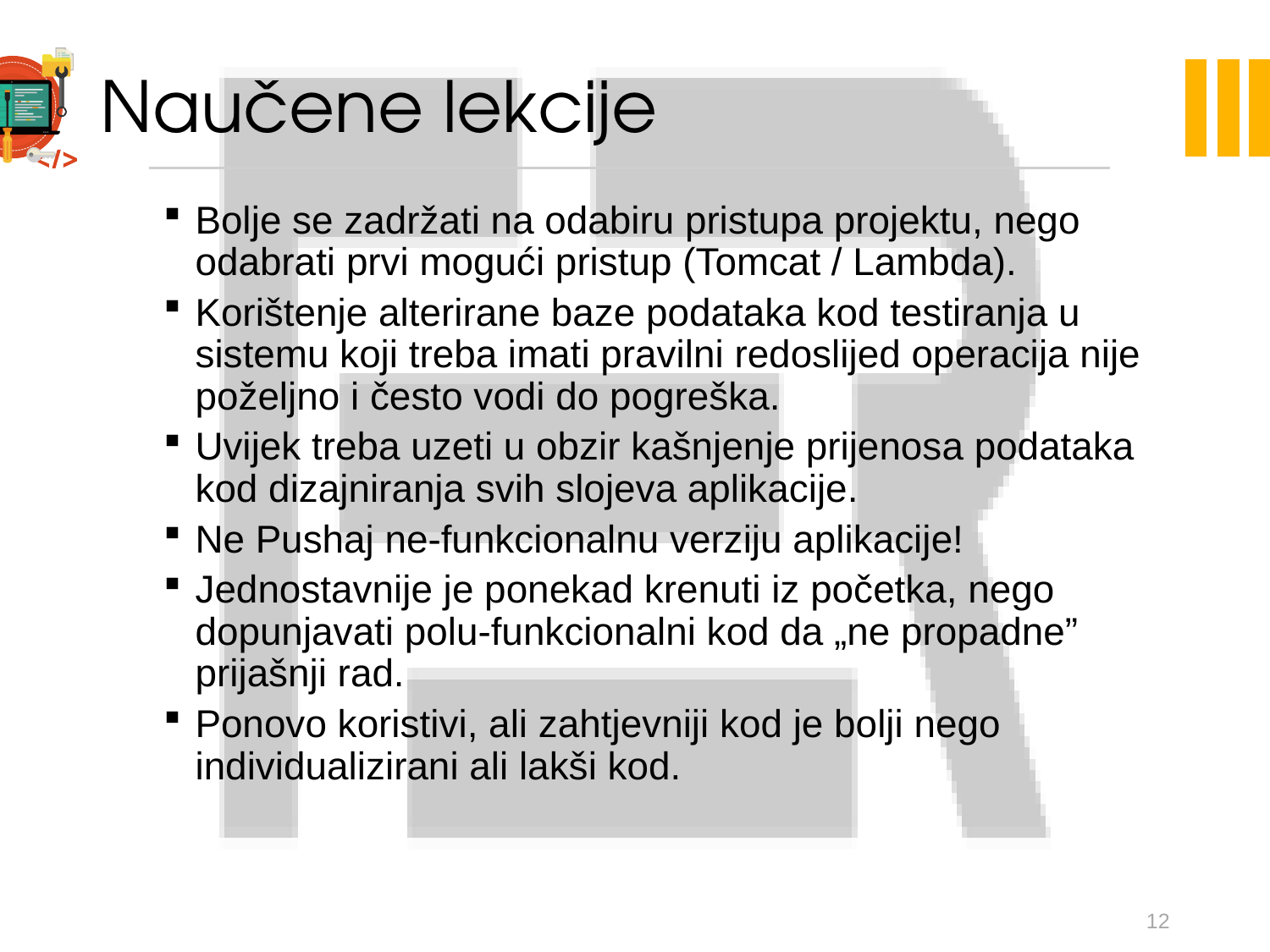

# Naučene lekcije
Bolje se zadržati na odabiru pristupa projektu, nego odabrati prvi mogući pristup (Tomcat / Lambda).
Korištenje alterirane baze podataka kod testiranja u sistemu koji treba imati pravilni redoslijed operacija nije poželjno i često vodi do pogreška.
Uvijek treba uzeti u obzir kašnjenje prijenosa podataka kod dizajniranja svih slojeva aplikacije.
Ne Pushaj ne-funkcionalnu verziju aplikacije!
Jednostavnije je ponekad krenuti iz početka, nego dopunjavati polu-funkcionalni kod da „ne propadne” prijašnji rad.
Ponovo koristivi, ali zahtjevniji kod je bolji nego individualizirani ali lakši kod.

12